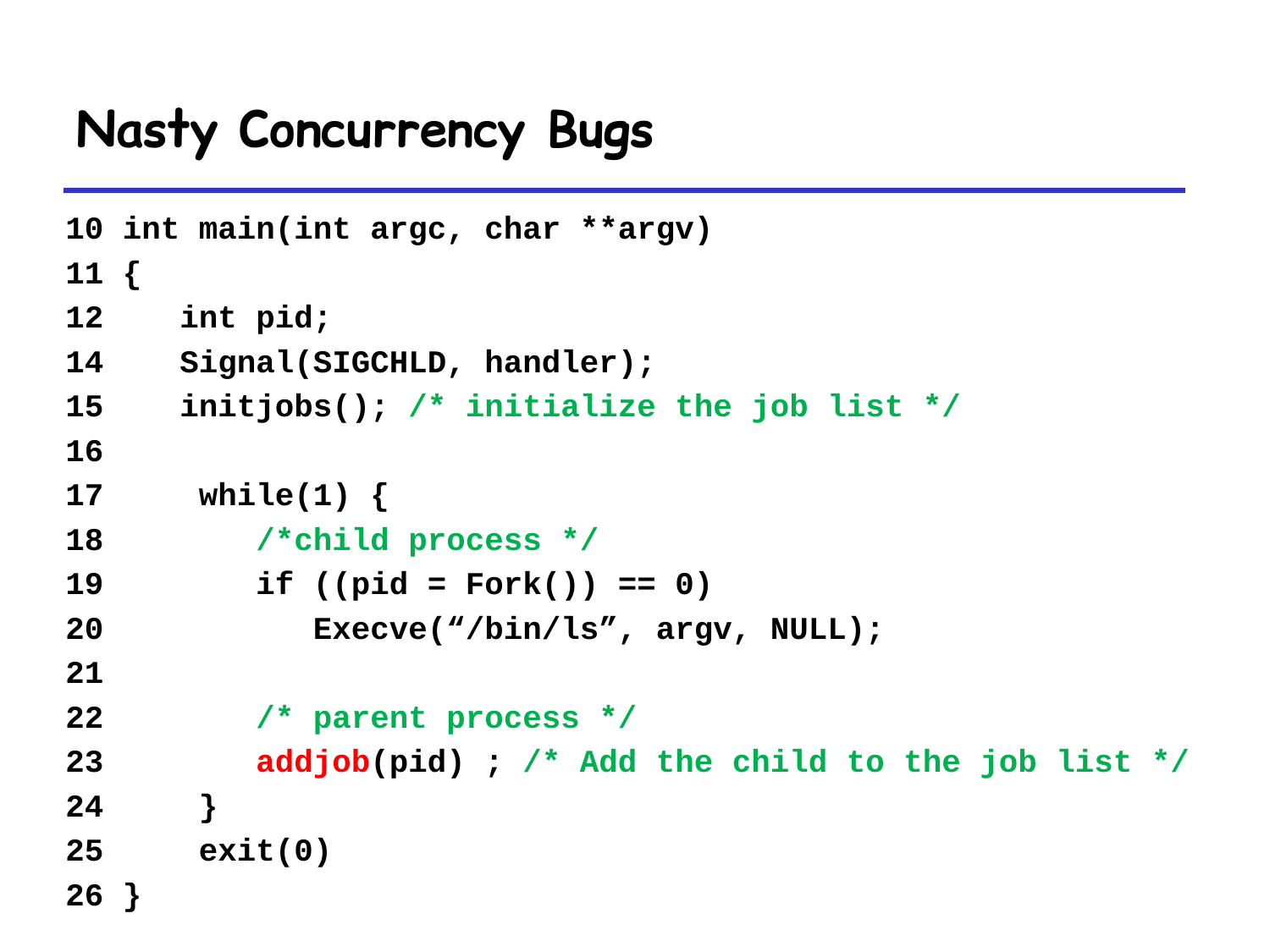

# Nasty Concurrency Bugs
10 int main(int argc, char **argv)
11 {
12    int pid;
14    Signal(SIGCHLD, handler);
15    initjobs(); /* initialize the job list */
16
17     while(1) {
18        /*child process */
19        if ((pid = Fork()) == 0)
20           Execve(“/bin/ls”, argv, NULL);
21
22        /* parent process */
23        addjob(pid) ; /* Add the child to the job list */
24     }
25     exit(0)
26 }
73